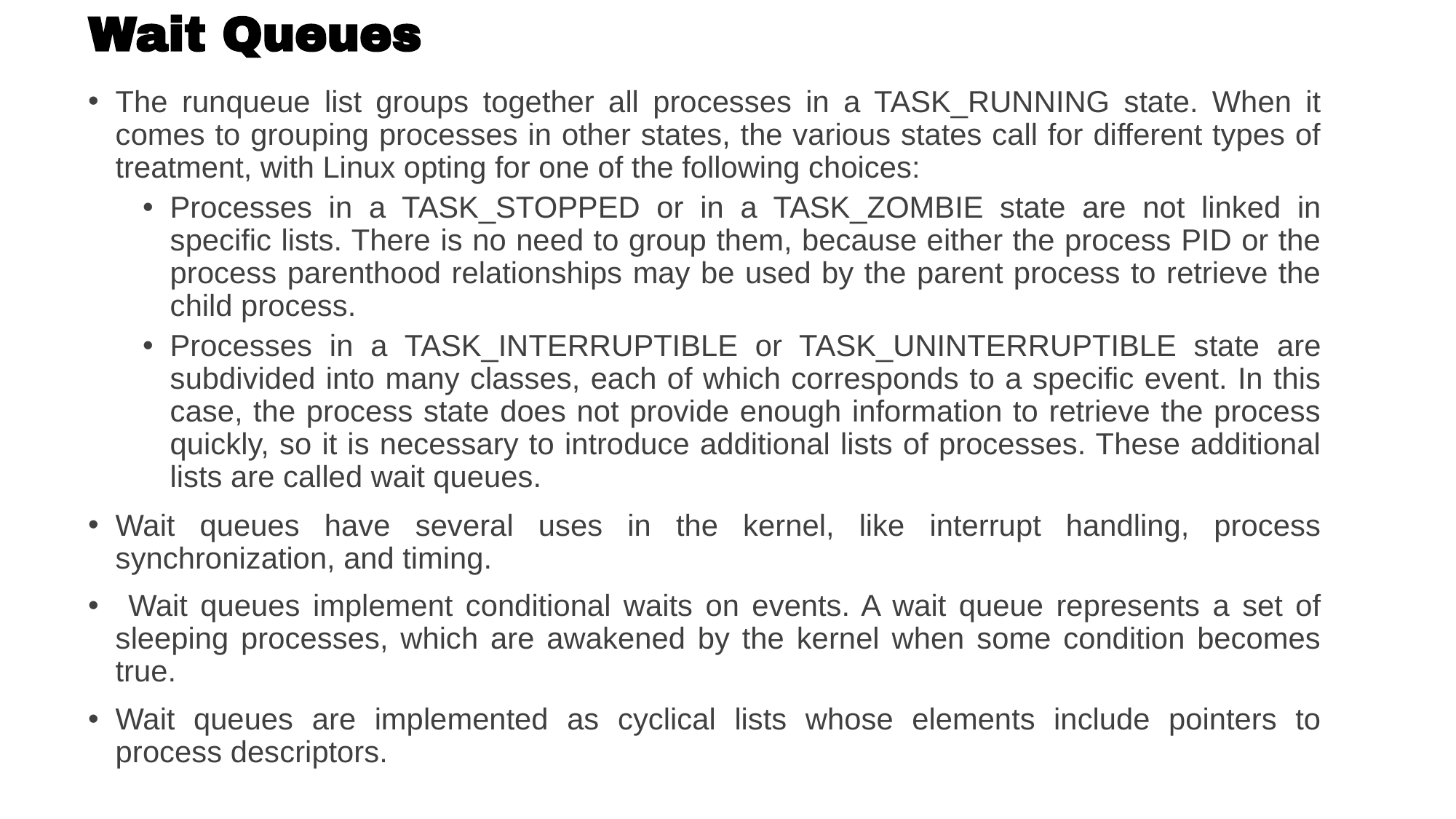

# Wait Queues
The runqueue list groups together all processes in a TASK_RUNNING state. When it comes to grouping processes in other states, the various states call for different types of treatment, with Linux opting for one of the following choices:
Processes in a TASK_STOPPED or in a TASK_ZOMBIE state are not linked in specific lists. There is no need to group them, because either the process PID or the process parenthood relationships may be used by the parent process to retrieve the child process.
Processes in a TASK_INTERRUPTIBLE or TASK_UNINTERRUPTIBLE state are subdivided into many classes, each of which corresponds to a specific event. In this case, the process state does not provide enough information to retrieve the process quickly, so it is necessary to introduce additional lists of processes. These additional lists are called wait queues.
Wait queues have several uses in the kernel, like interrupt handling, process synchronization, and timing.
 Wait queues implement conditional waits on events. A wait queue represents a set of sleeping processes, which are awakened by the kernel when some condition becomes true.
Wait queues are implemented as cyclical lists whose elements include pointers to process descriptors.